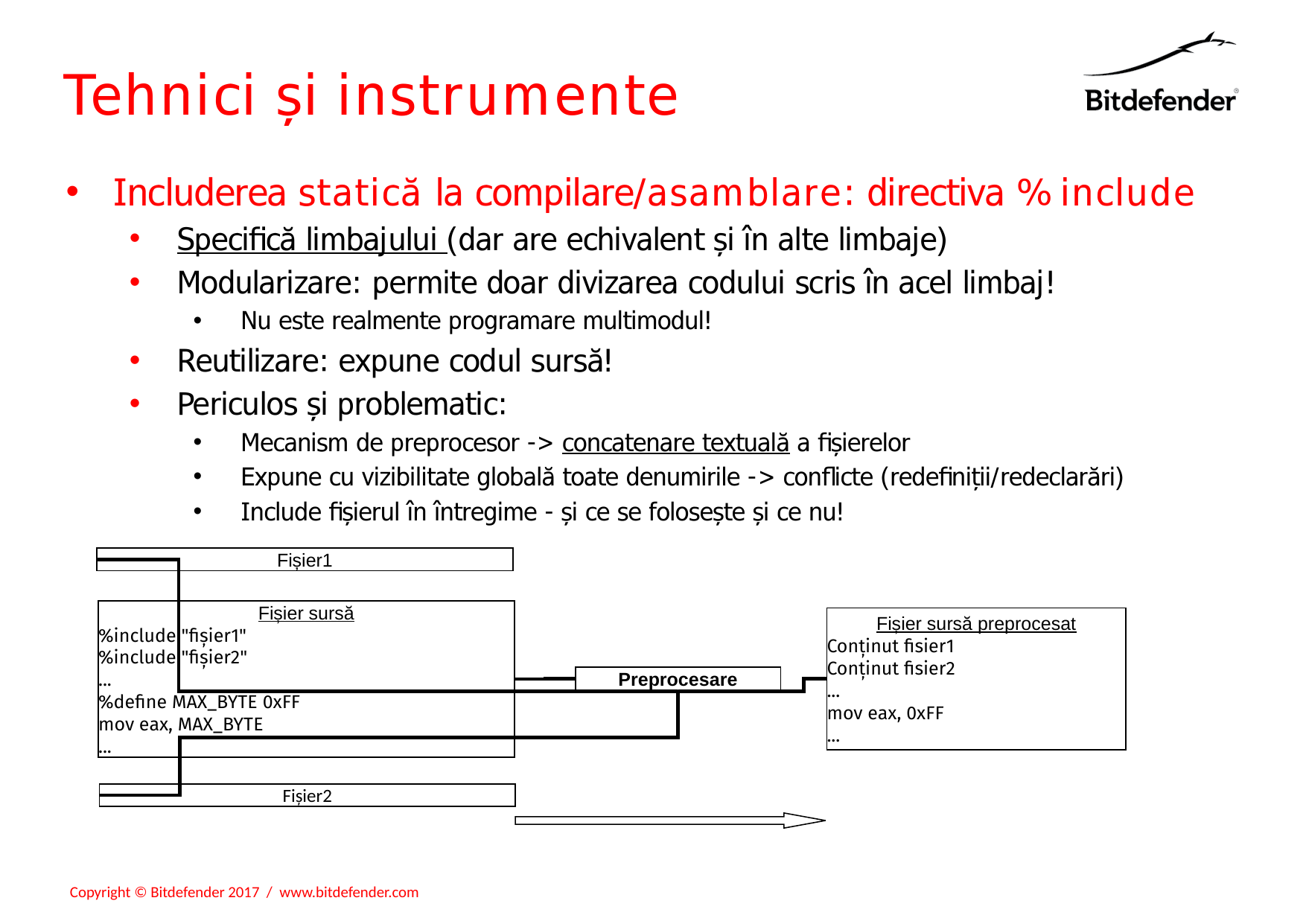

# Tehnici și instrumente
Includerea statică la compilare/asamblare: directiva %include
Specifică limbajului (dar are echivalent și în alte limbaje)
Modularizare: permite doar divizarea codului scris în acel limbaj!
Nu este realmente programare multimodul!
Reutilizare: expune codul sursă!
Periculos și problematic:
Mecanism de preprocesor -> concatenare textuală a fișierelor
Expune cu vizibilitate globală toate denumirile -> conflicte (redefiniții/redeclarări)
Include fișierul în întregime - și ce se folosește și ce nu!

Fișier1
Fișier sursă
%include "fișier1"
%include "fișier2"
...
%define MAX_BYTE 0xFF
mov eax, MAX_BYTE
...
Fișier sursă preprocesat
Conținut fisier1
Conținut fisier2
...
mov eax, 0xFF
...
Preprocesare
Fișier2